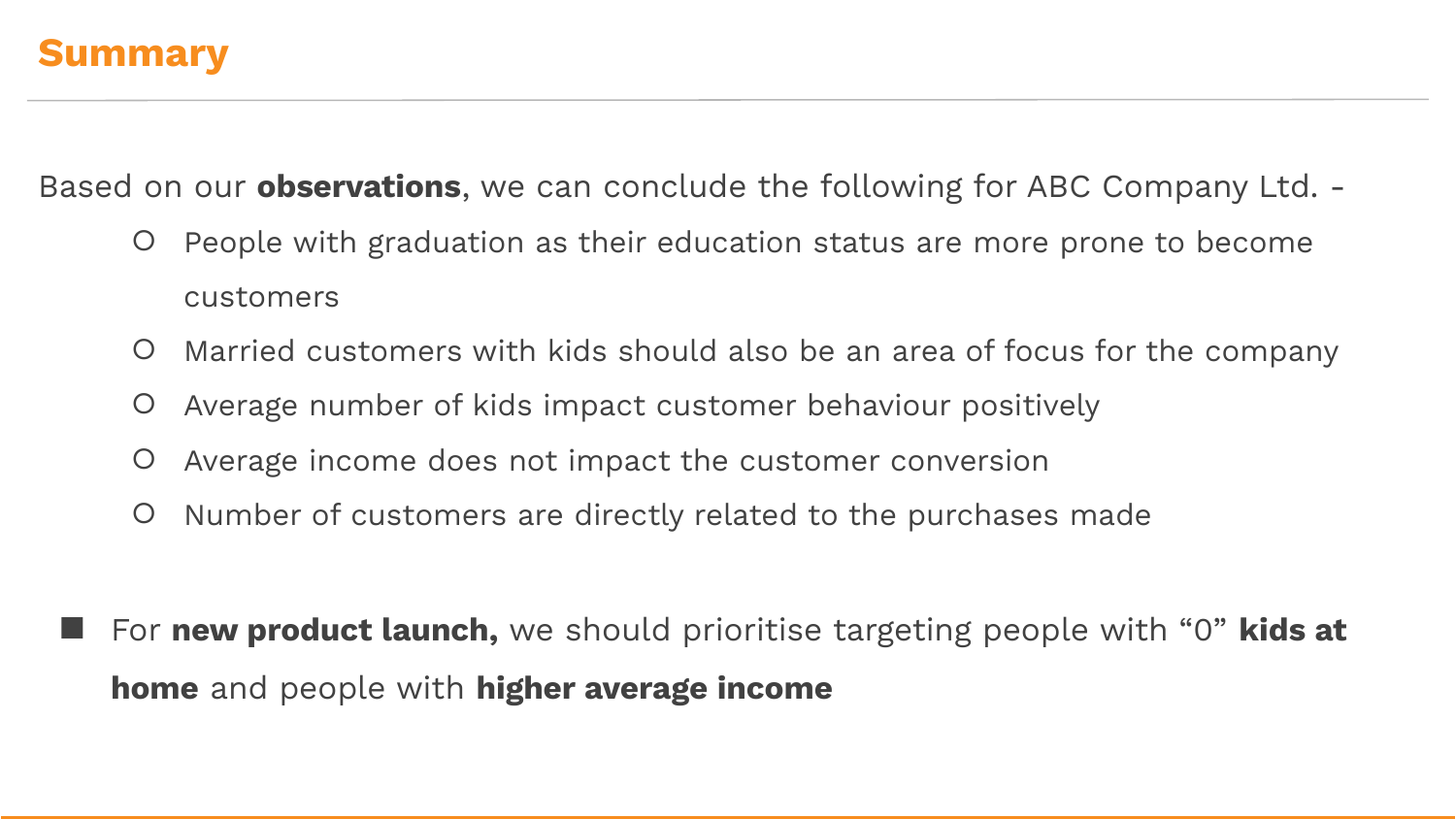

Summary
Based on our observations, we can conclude the following for ABC Company Ltd. -
People with graduation as their education status are more prone to become customers
Married customers with kids should also be an area of focus for the company
Average number of kids impact customer behaviour positively
Average income does not impact the customer conversion
Number of customers are directly related to the purchases made

For new product launch, we should prioritise targeting people with “0” kids at home and people with higher average income